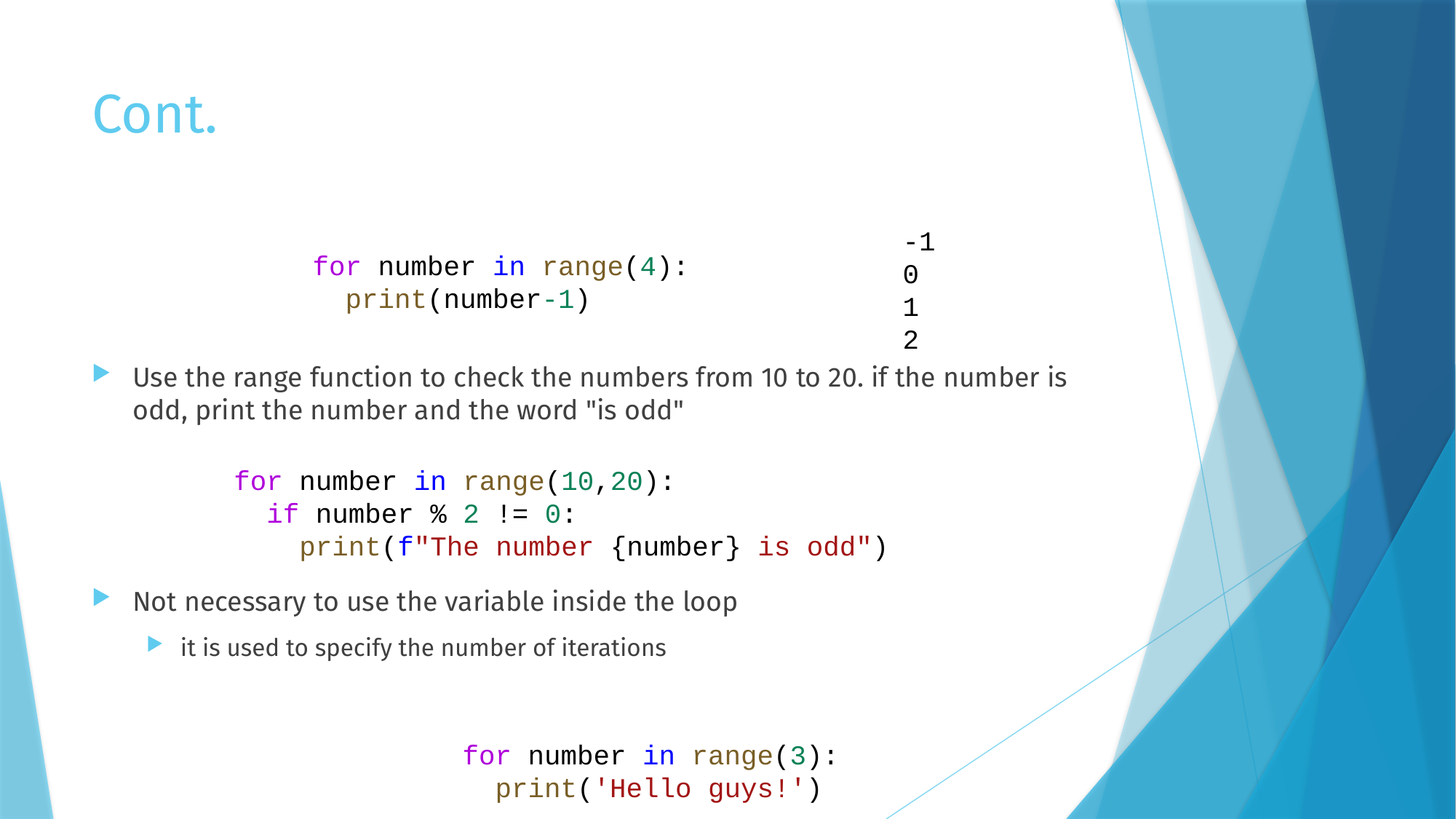

# Cont.
-1
0
1
2
for number in range(4):
  print(number-1)

Use the range function to check the numbers from 10 to 20. if the number is odd, print the number and the word "is odd"

Not necessary to use the variable inside the loop
it is used to specify the number of iterations
for number in range(10,20):
  if number % 2 != 0:
    print(f"The number {number} is odd")
for number in range(3):
  print('Hello guys!')